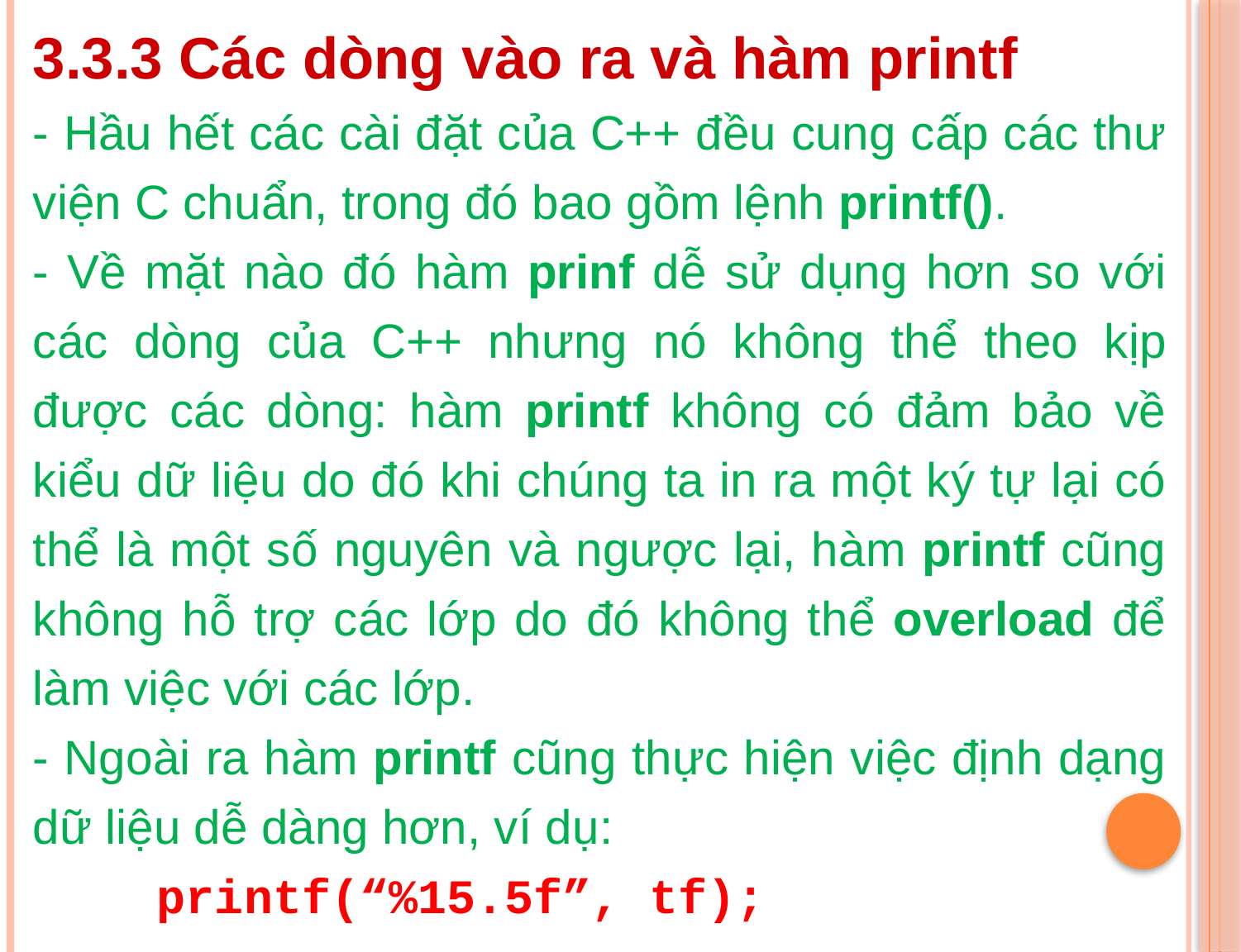

3.3.3 Các dòng vào ra và hàm printf
- Hầu hết các cài đặt của C++ đều cung cấp các thư viện C chuẩn, trong đó bao gồm lệnh printf().
- Về mặt nào đó hàm prinf dễ sử dụng hơn so với các dòng của C++ nhưng nó không thể theo kịp được các dòng: hàm printf không có đảm bảo về kiểu dữ liệu do đó khi chúng ta in ra một ký tự lại có thể là một số nguyên và ngược lại, hàm printf cũng không hỗ trợ các lớp do đó không thể overload để làm việc với các lớp.
- Ngoài ra hàm printf cũng thực hiện việc định dạng dữ liệu dễ dàng hơn, ví dụ:
	printf(“%15.5f”, tf);